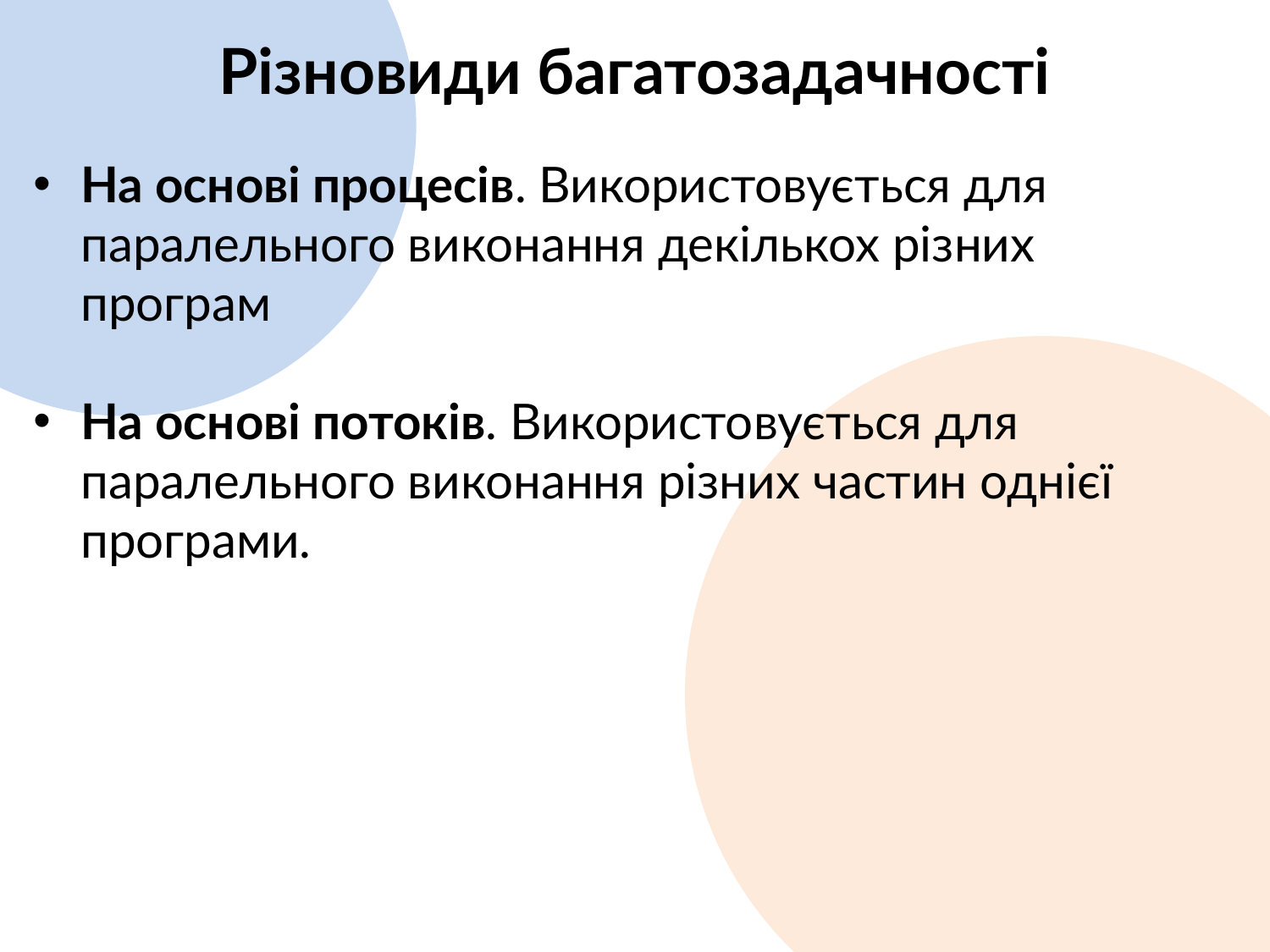

Різновиди багатозадачності
На основі процесів. Використовується для паралельного виконання декількох різних програм

На основі потоків. Використовується для паралельного виконання різних частин однієї програми.